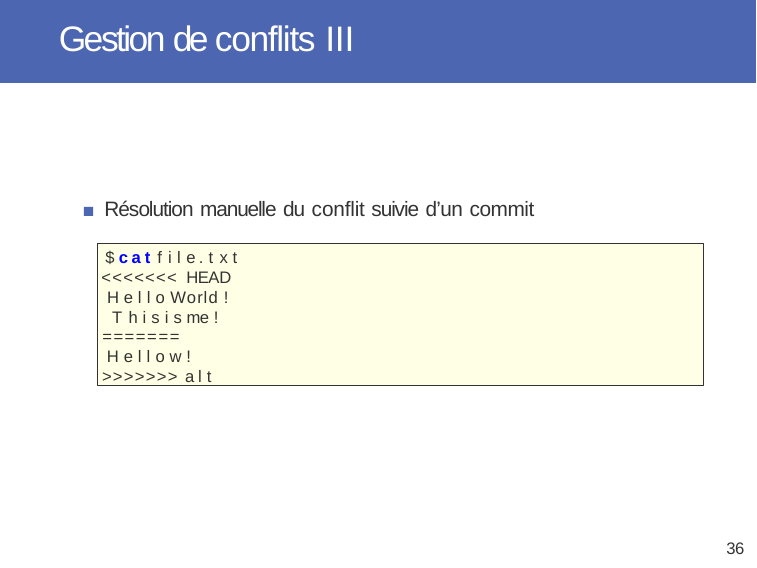

# Gestion de conflits III
Résolution manuelle du conflit suivie d’un commit

$ c a t f i l e . t x t
<<<<<<< HEAD
H e l l o World !  T h i s i s me !
=======
H e l l o w !
>>>>>>> a l t
36